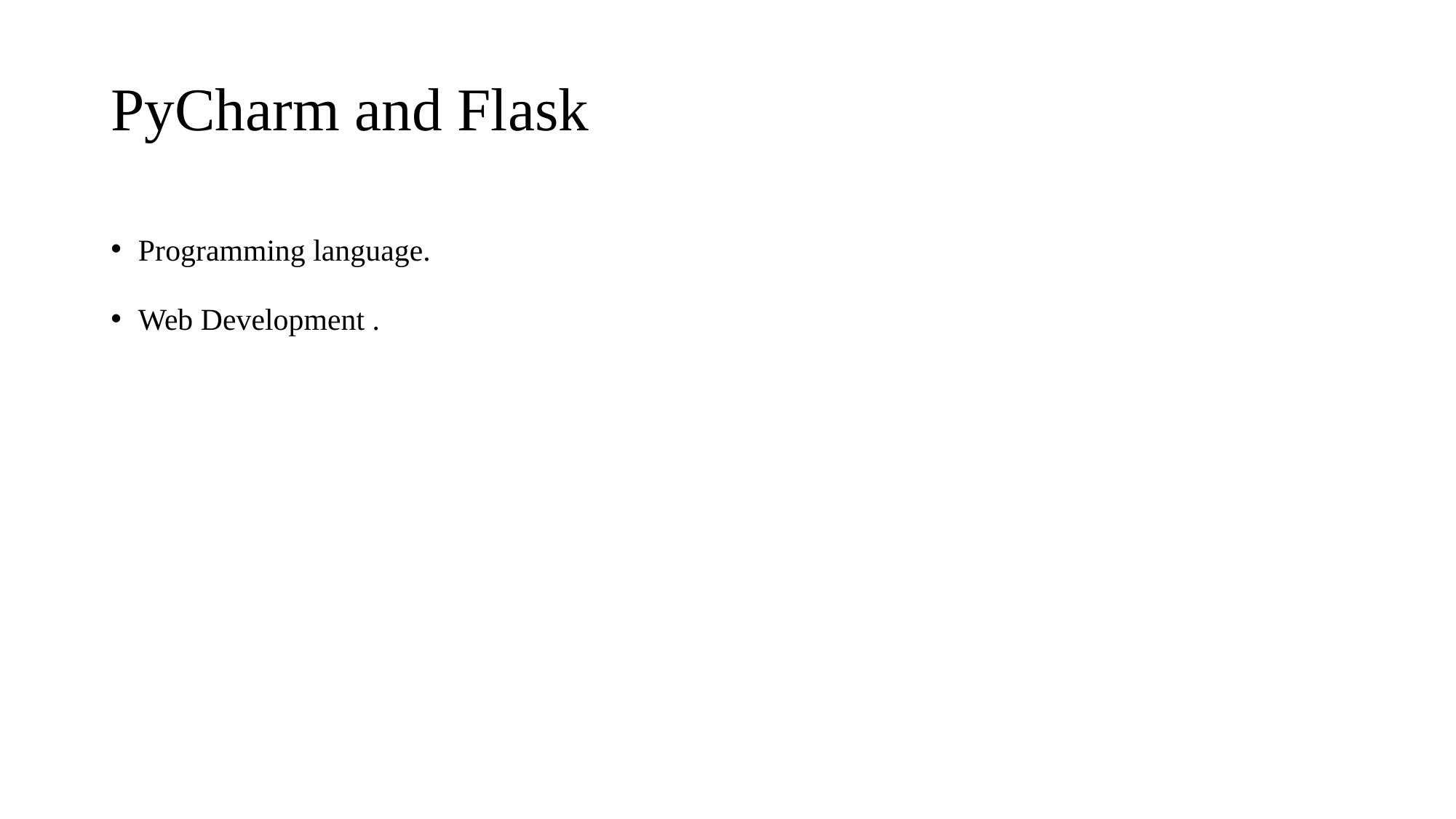

# PyCharm and Flask
Programming language.
Web Development .